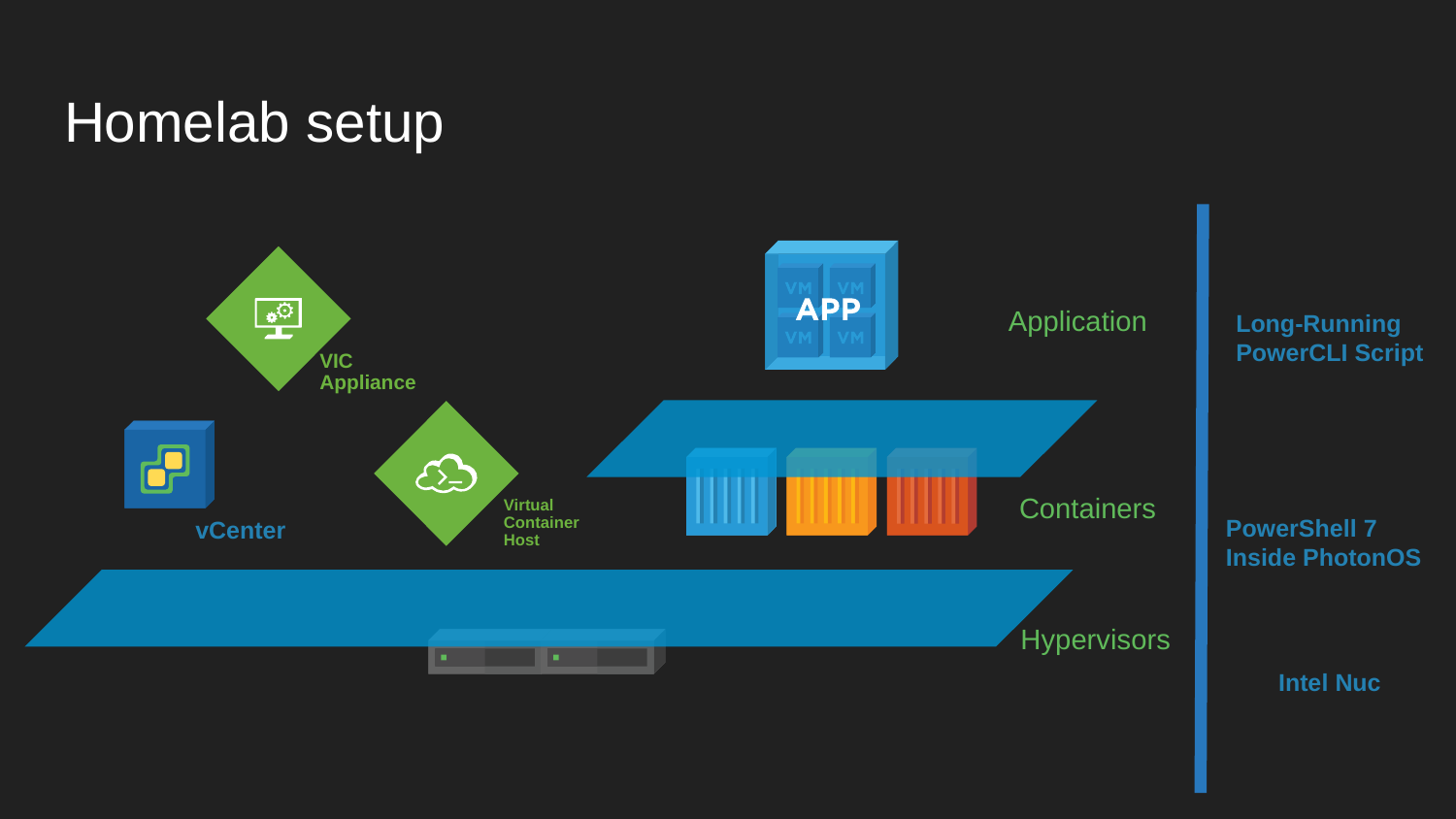

# Homelab setup

VIC Appliance
Application
Long-Running
PowerCLI Script

Virtual Container Host

Containers
PowerShell 7
Inside PhotonOS
vCenter

Hypervisors

Intel Nuc